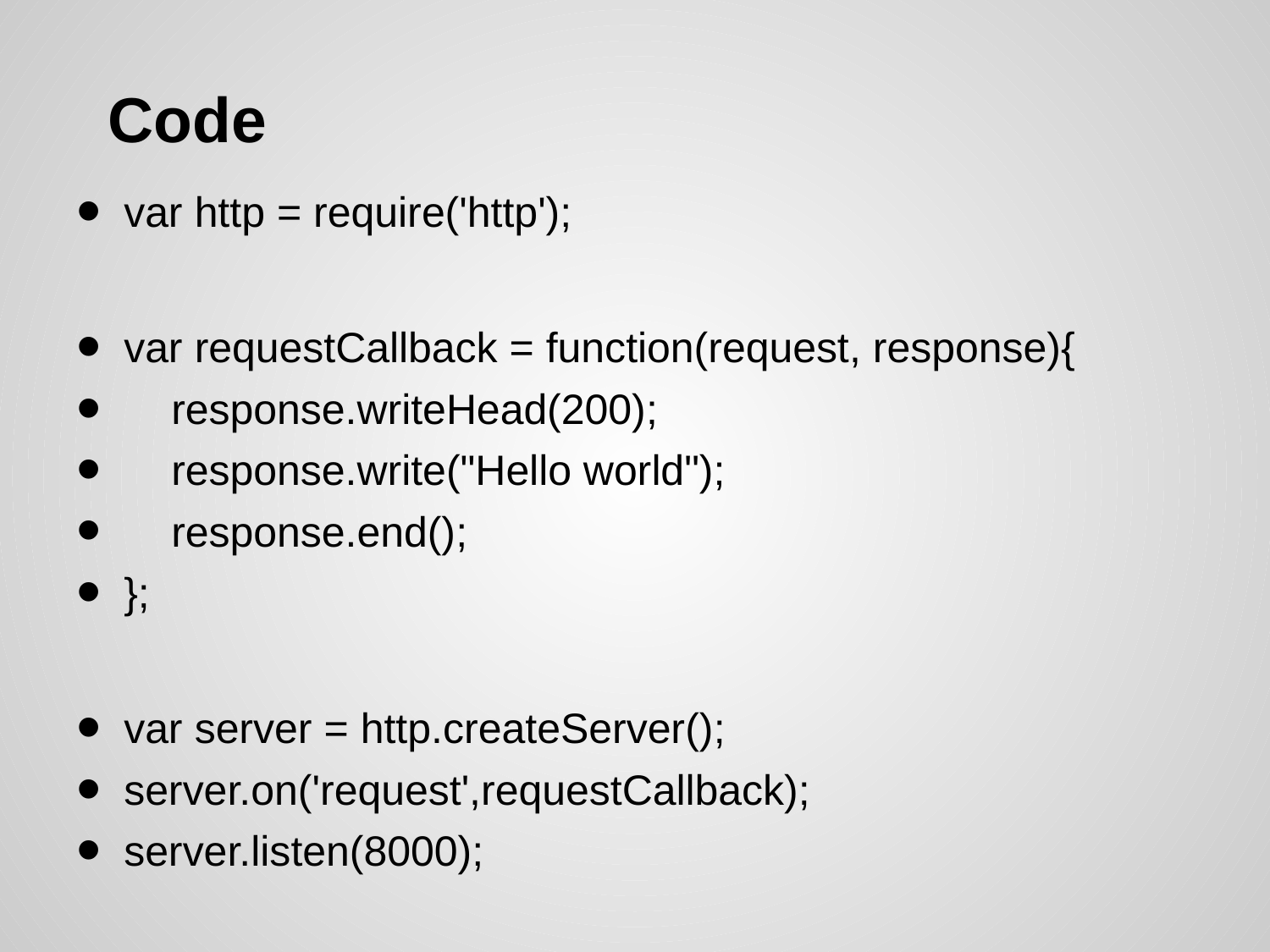

# Code
var http = require('http');

var requestCallback = function(request, response){
    response.writeHead(200);
    response.write("Hello world");
    response.end();
};

var server = http.createServer();
server.on('request',requestCallback);
server.listen(8000);